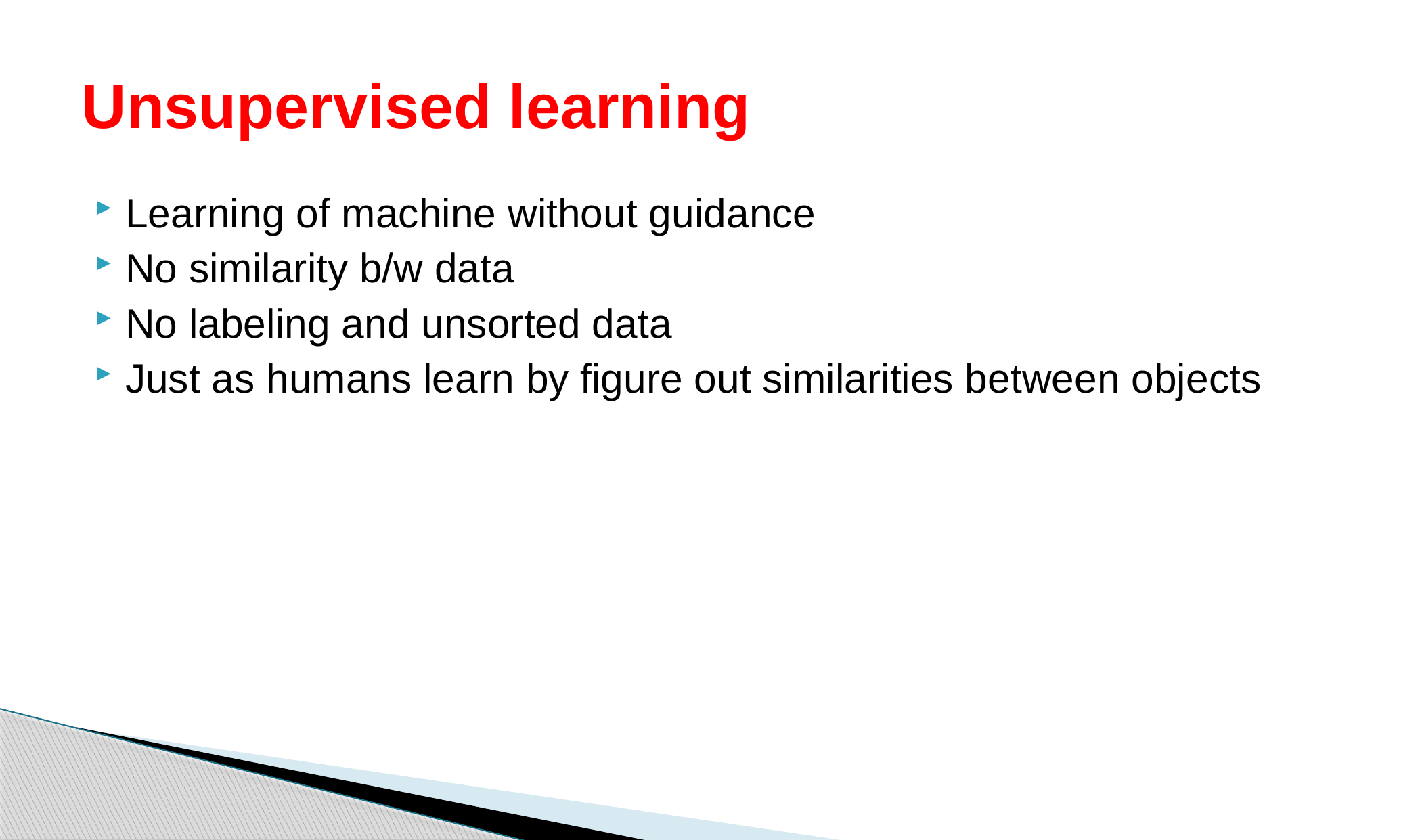

# Unsupervised learning
Learning of machine without guidance
No similarity b/w data
No labeling and unsorted data
Just as humans learn by figure out similarities between objects